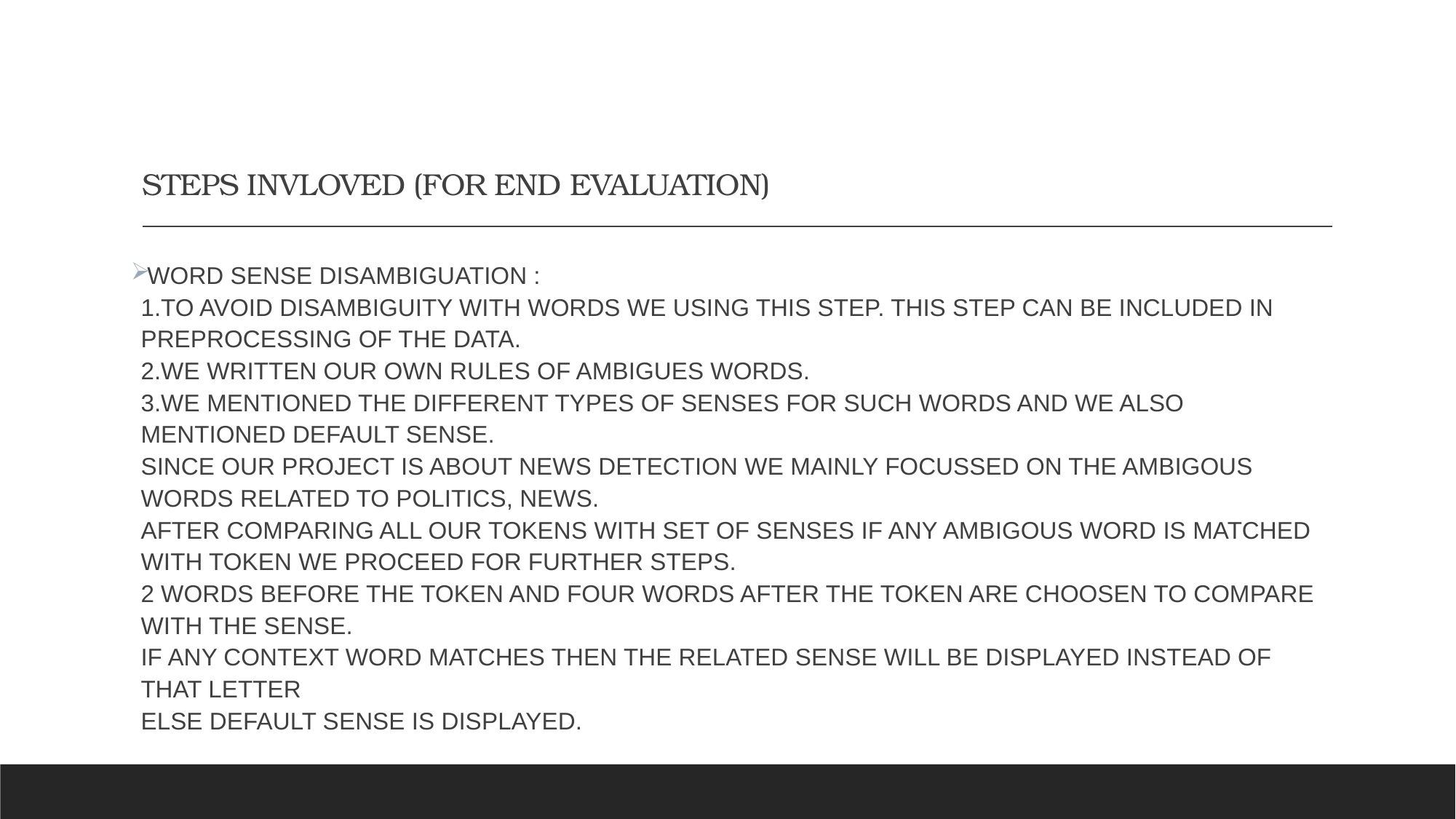

# STEPS INVLOVED (FOR END EVALUATION)
WORD SENSE DISAMBIGUATION :
1.TO AVOID DISAMBIGUITY WITH WORDS WE USING THIS STEP. THIS STEP CAN BE INCLUDED IN PREPROCESSING OF THE DATA.
2.WE WRITTEN OUR OWN RULES OF AMBIGUES WORDS.
3.WE MENTIONED THE DIFFERENT TYPES OF SENSES FOR SUCH WORDS AND WE ALSO MENTIONED DEFAULT SENSE.
SINCE OUR PROJECT IS ABOUT NEWS DETECTION WE MAINLY FOCUSSED ON THE AMBIGOUS WORDS RELATED TO POLITICS, NEWS.
AFTER COMPARING ALL OUR TOKENS WITH SET OF SENSES IF ANY AMBIGOUS WORD IS MATCHED WITH TOKEN WE PROCEED FOR FURTHER STEPS.
2 WORDS BEFORE THE TOKEN AND FOUR WORDS AFTER THE TOKEN ARE CHOOSEN TO COMPARE WITH THE SENSE.
IF ANY CONTEXT WORD MATCHES THEN THE RELATED SENSE WILL BE DISPLAYED INSTEAD OF THAT LETTER
ELSE DEFAULT SENSE IS DISPLAYED.